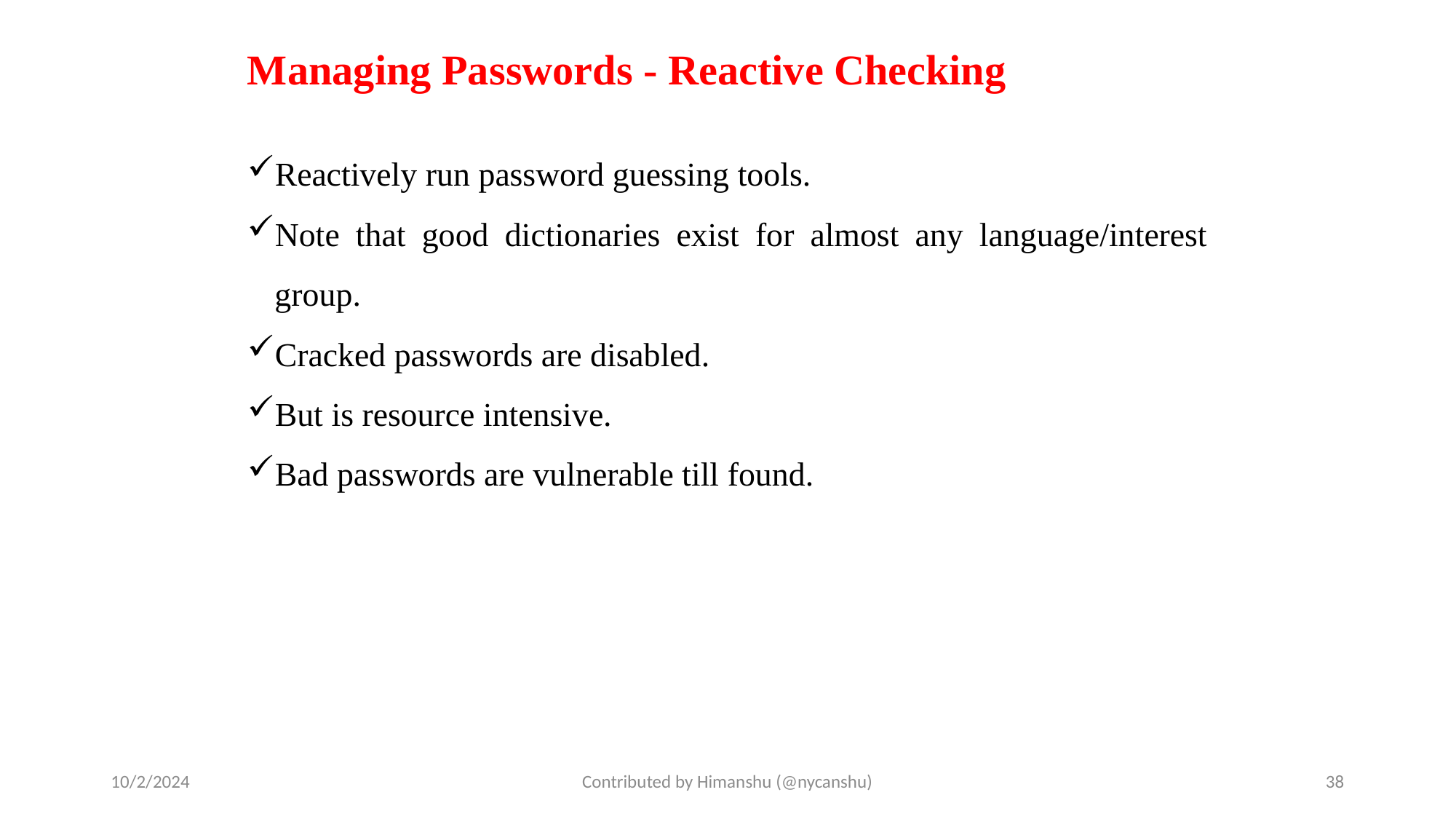

# Managing Passwords - Reactive Checking
Reactively run password guessing tools.
Note that good dictionaries exist for almost any language/interest group.
Cracked passwords are disabled.
But is resource intensive.
Bad passwords are vulnerable till found.
10/2/2024
Contributed by Himanshu (@nycanshu)
38